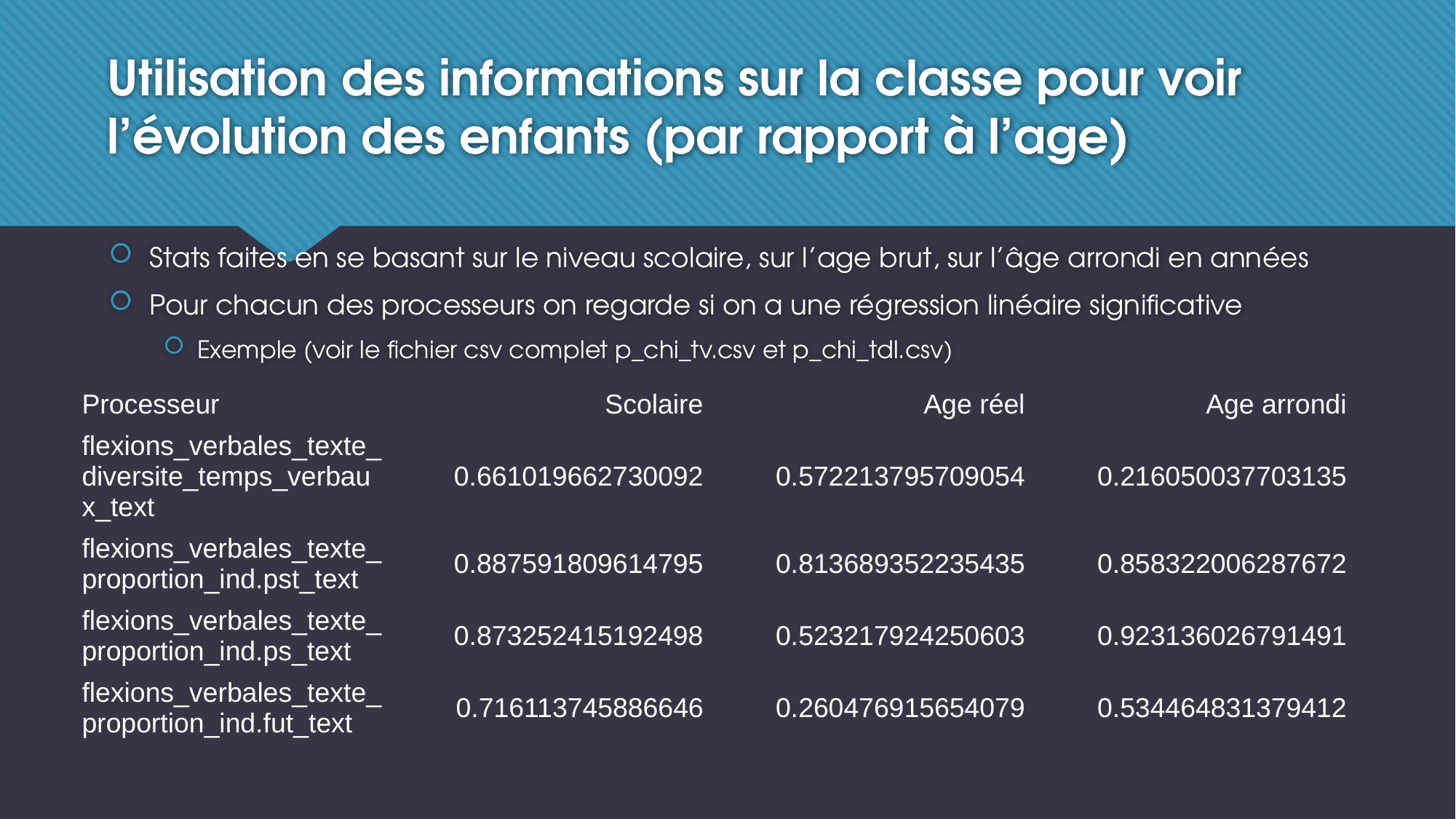

# Utilisation des informations sur la classe pour voir l’évolution des enfants (par rapport à l’age)
Stats faites en se basant sur le niveau scolaire, sur l’age brut, sur l’âge arrondi en années
Pour chacun des processeurs on regarde si on a une régression linéaire significative
Exemple (voir le fichier csv complet p_chi_tv.csv et p_chi_tdl.csv)
| Processeur | Scolaire | Age réel | Age arrondi |
| --- | --- | --- | --- |
| flexions\_verbales\_texte\_diversite\_temps\_verbaux\_text | 0.661019662730092 | 0.572213795709054 | 0.216050037703135 |
| flexions\_verbales\_texte\_proportion\_ind.pst\_text | 0.887591809614795 | 0.813689352235435 | 0.858322006287672 |
| flexions\_verbales\_texte\_proportion\_ind.ps\_text | 0.873252415192498 | 0.523217924250603 | 0.923136026791491 |
| flexions\_verbales\_texte\_proportion\_ind.fut\_text | 0.716113745886646 | 0.260476915654079 | 0.534464831379412 |